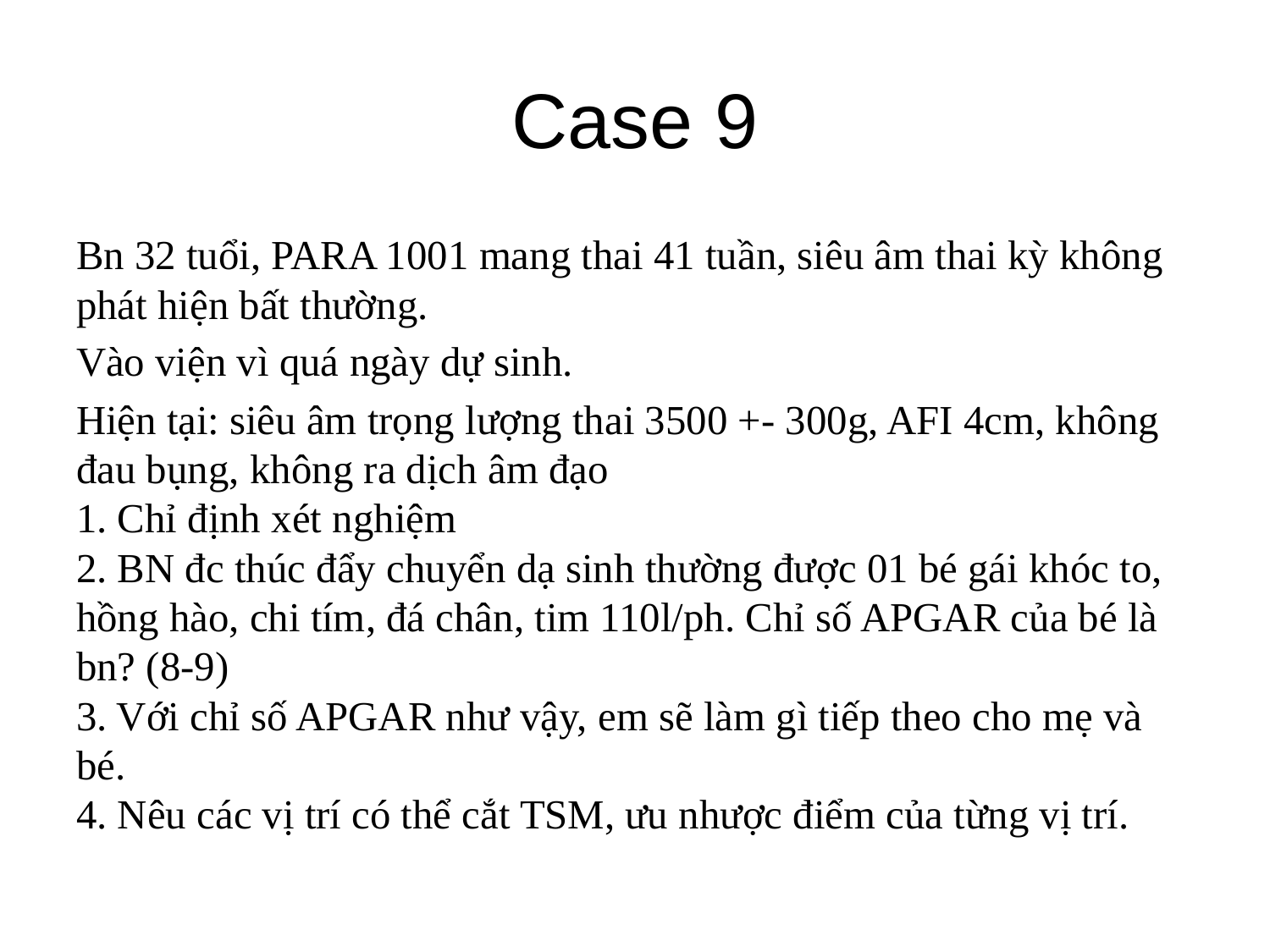

# Case 9
Bn 32 tuổi, PARA 1001 mang thai 41 tuần, siêu âm thai kỳ không phát hiện bất thường.
Vào viện vì quá ngày dự sinh.
Hiện tại: siêu âm trọng lượng thai 3500 +- 300g, AFI 4cm, không đau bụng, không ra dịch âm đạo
1. Chỉ định xét nghiệm
2. BN đc thúc đẩy chuyển dạ sinh thường được 01 bé gái khóc to, hồng hào, chi tím, đá chân, tim 110l/ph. Chỉ số APGAR của bé là bn? (8-9)
3. Với chỉ số APGAR như vậy, em sẽ làm gì tiếp theo cho mẹ và bé.
4. Nêu các vị trí có thể cắt TSM, ưu nhược điểm của từng vị trí.